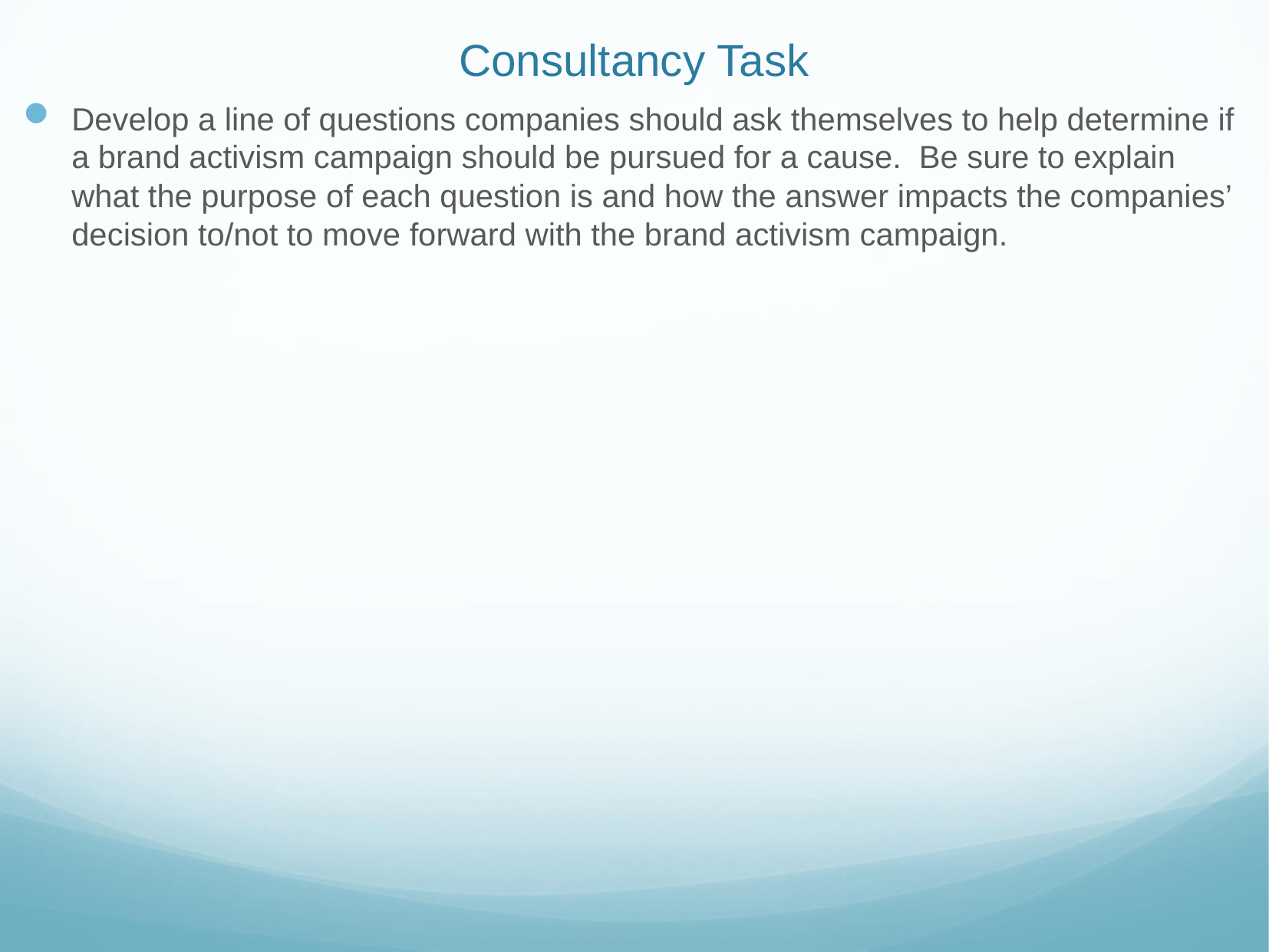

# Consultancy Task
Develop a line of questions companies should ask themselves to help determine if a brand activism campaign should be pursued for a cause.  Be sure to explain what the purpose of each question is and how the answer impacts the companies’ decision to/not to move forward with the brand activism campaign.